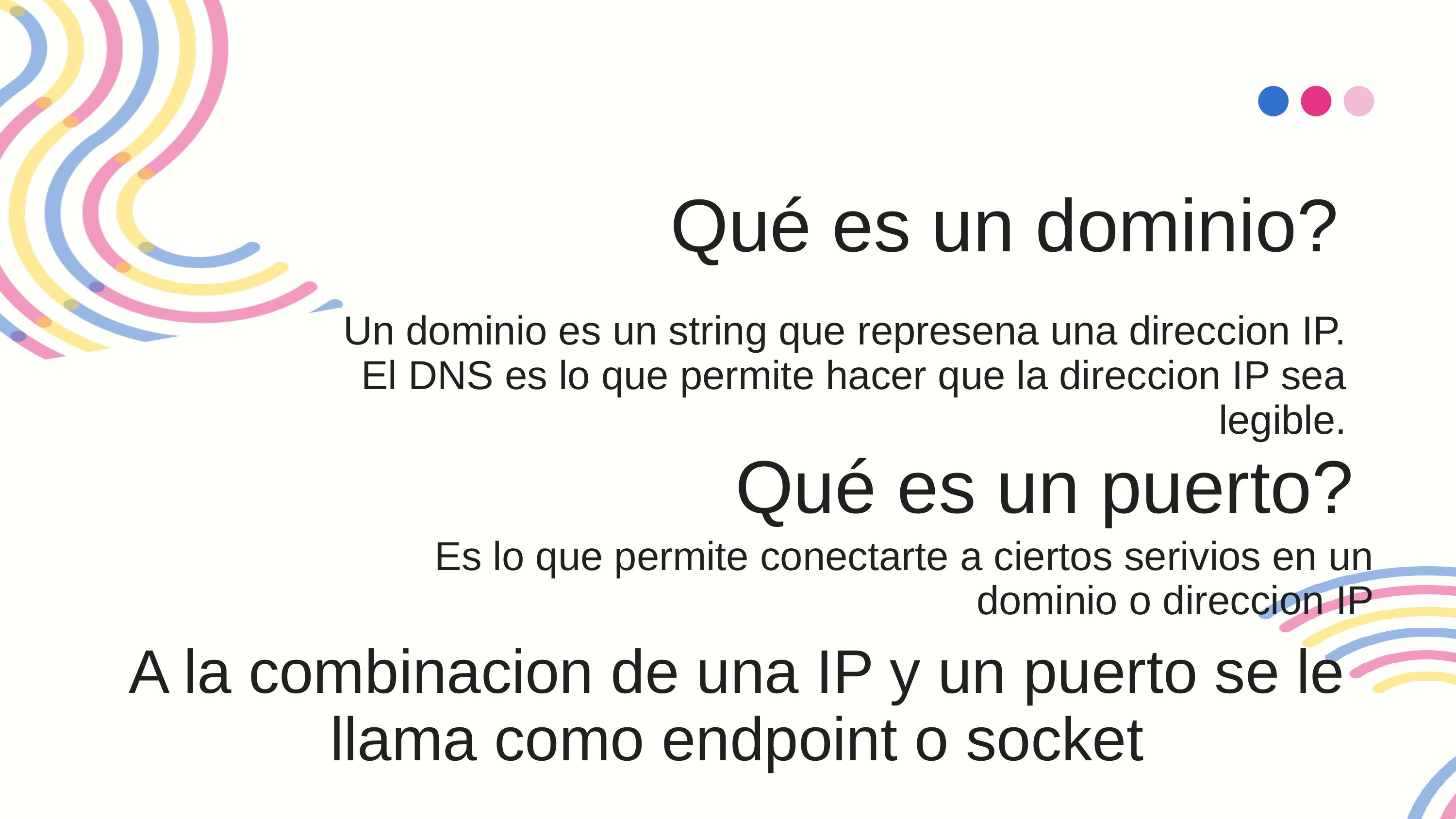

Qué es un dominio?
Un dominio es un string que represena una direccion IP. El DNS es lo que permite hacer que la direccion IP sea legible.
Qué es un puerto?

Es lo que permite conectarte a ciertos serivios en un dominio o direccion IP
A la combinacion de una IP y un puerto se le llama como endpoint o socket